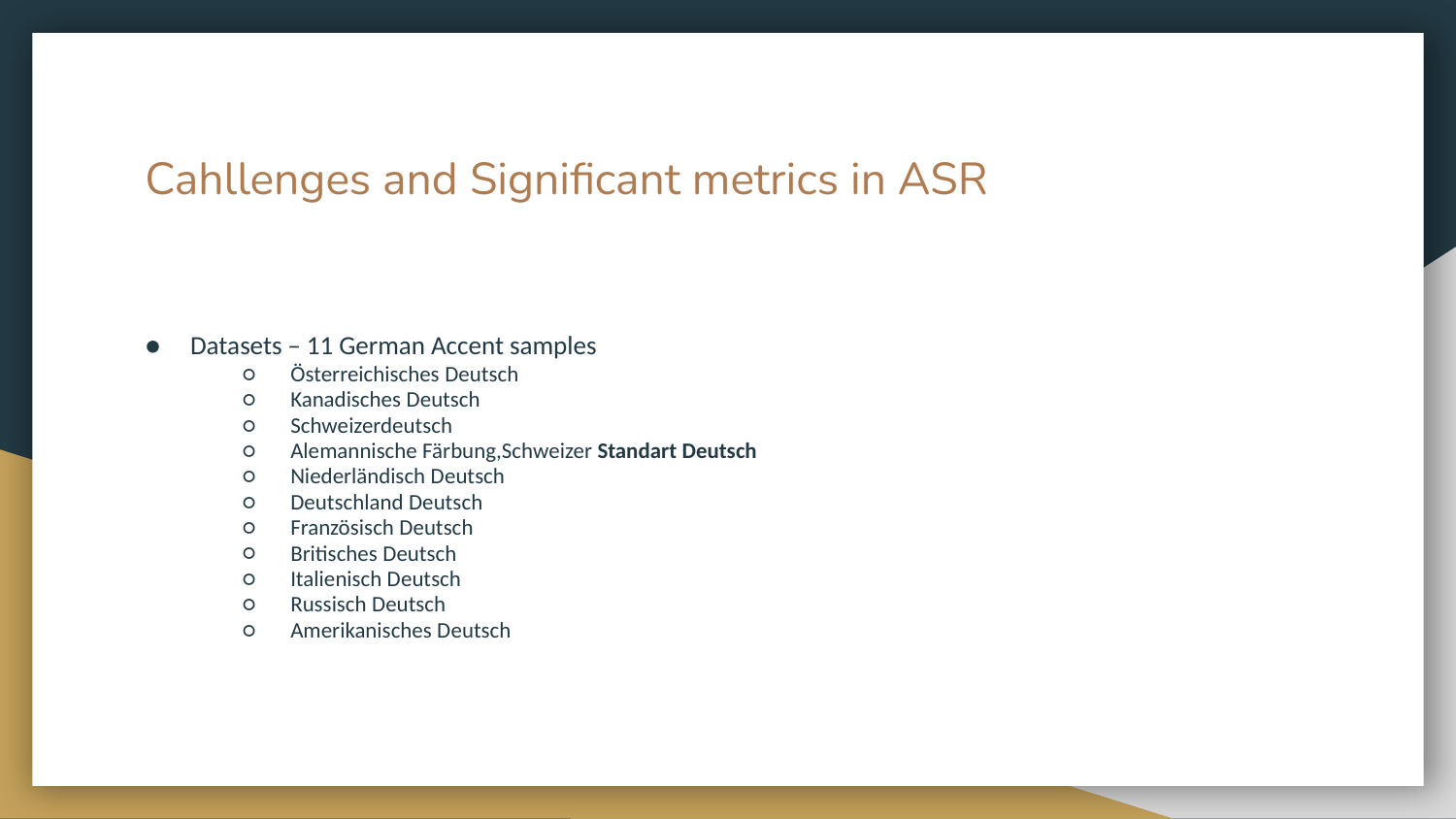

# Cahllenges and Significant metrics in ASR
Datasets – 11 German Accent samples
Österreichisches Deutsch
Kanadisches Deutsch
Schweizerdeutsch
Alemannische Färbung,Schweizer Standart Deutsch
Niederländisch Deutsch
Deutschland Deutsch
Französisch Deutsch
Britisches Deutsch
Italienisch Deutsch
Russisch Deutsch
Amerikanisches Deutsch